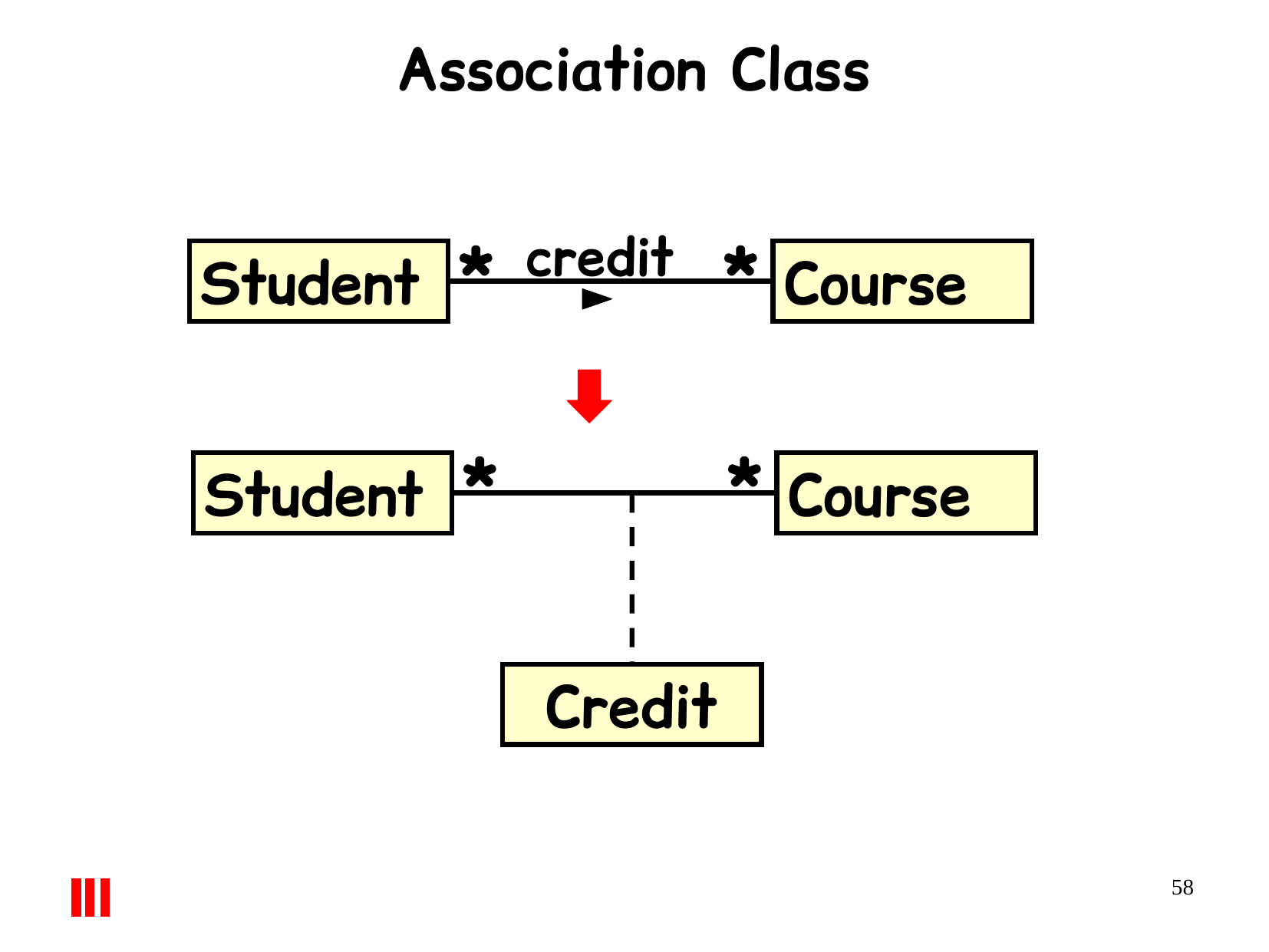

# Association Class
credit
*
*
Student
Course

*
*
Student
Course
Credit